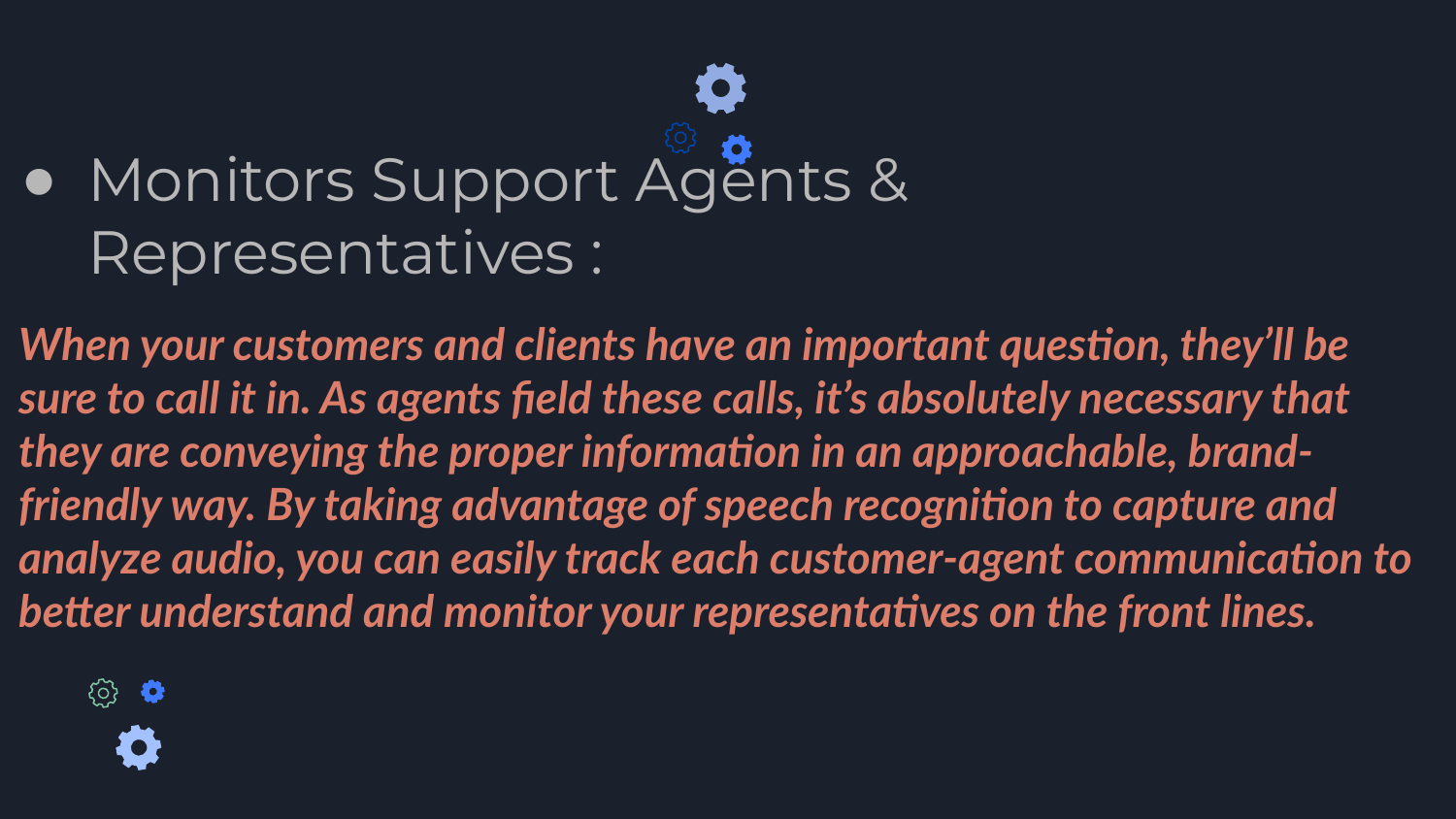

# Monitors Support Agents & Representatives :
When your customers and clients have an important question, they’ll be sure to call it in. As agents field these calls, it’s absolutely necessary that they are conveying the proper information in an approachable, brand-friendly way. By taking advantage of speech recognition to capture and analyze audio, you can easily track each customer-agent communication to better understand and monitor your representatives on the front lines.